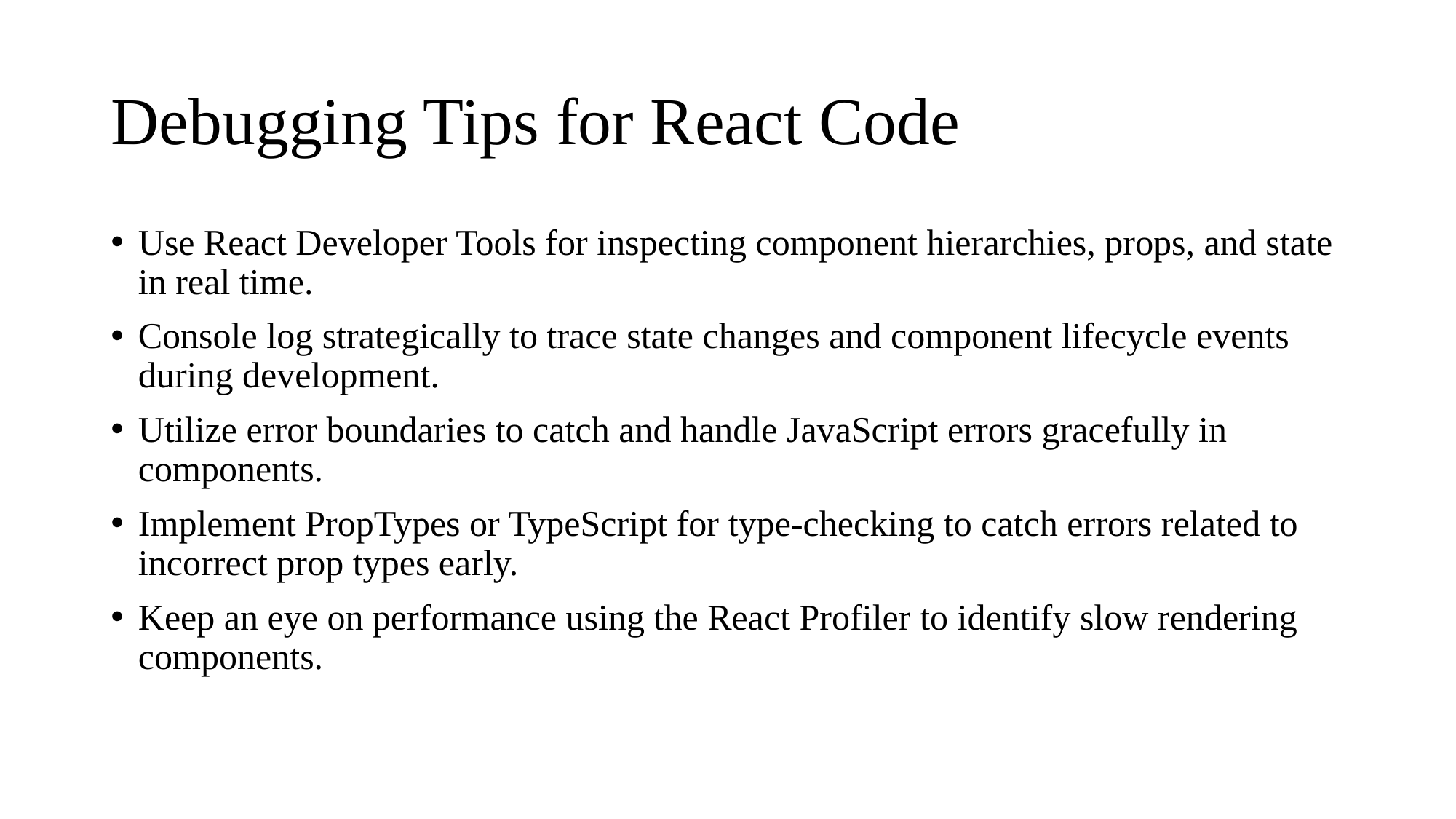

# Debugging Tips for React Code
Use React Developer Tools for inspecting component hierarchies, props, and state in real time.
Console log strategically to trace state changes and component lifecycle events during development.
Utilize error boundaries to catch and handle JavaScript errors gracefully in components.
Implement PropTypes or TypeScript for type-checking to catch errors related to incorrect prop types early.
Keep an eye on performance using the React Profiler to identify slow rendering components.